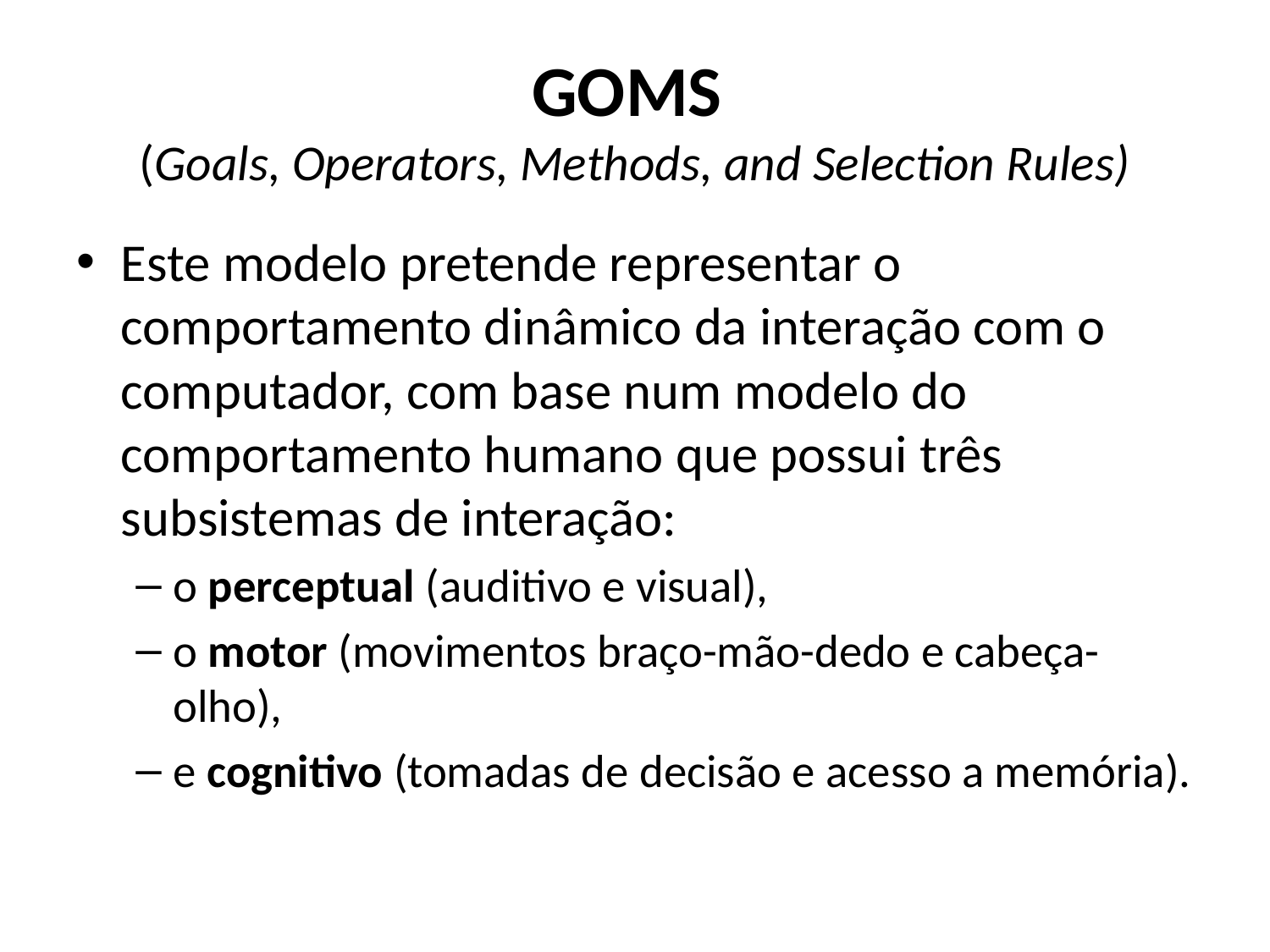

# GOMS (Goals, Operators, Methods, and Selection Rules)
Este modelo pretende representar o comportamento dinâmico da interação com o computador, com base num modelo do comportamento humano que possui três subsistemas de interação:
o perceptual (auditivo e visual),
o motor (movimentos braço-mão-dedo e cabeça-olho),
e cognitivo (tomadas de decisão e acesso a memória).